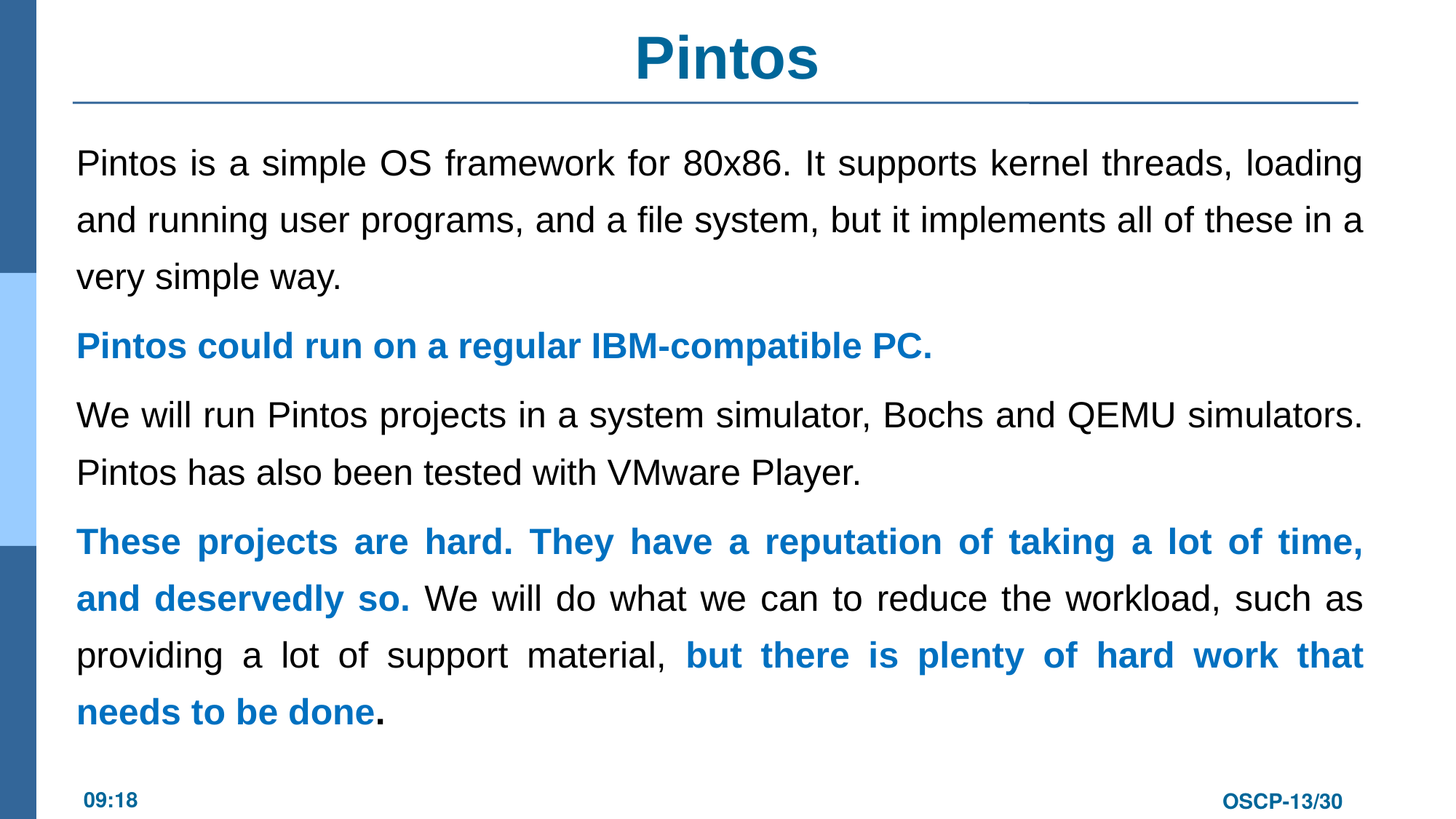

# Pintos
Pintos is a simple OS framework for 80x86. It supports kernel threads, loading and running user programs, and a file system, but it implements all of these in a very simple way.
Pintos could run on a regular IBM-compatible PC.
We will run Pintos projects in a system simulator, Bochs and QEMU simulators. Pintos has also been tested with VMware Player.
These projects are hard. They have a reputation of taking a lot of time, and deservedly so. We will do what we can to reduce the workload, such as providing a lot of support material, but there is plenty of hard work that needs to be done.